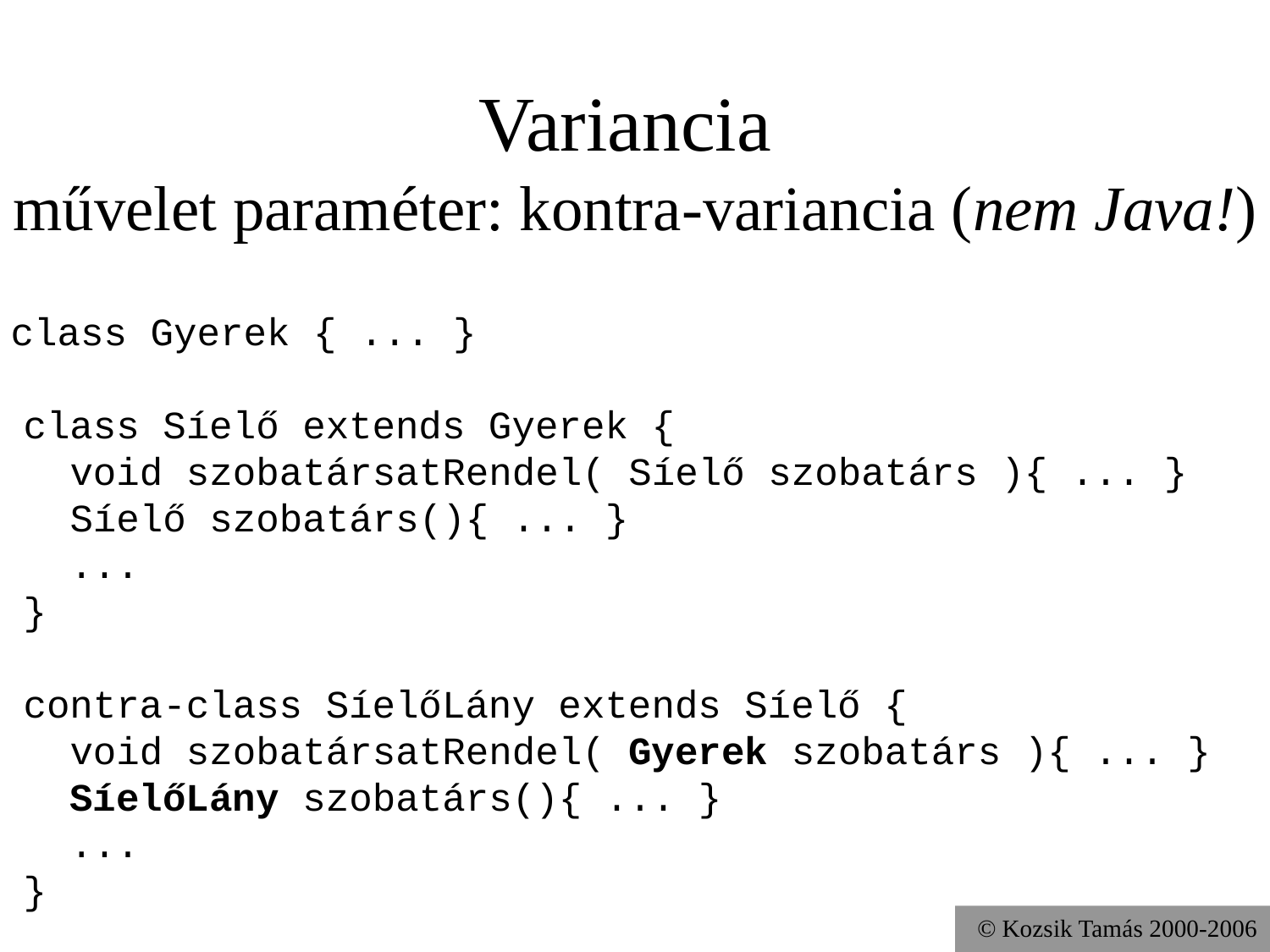

# Variancia művelet paraméter: kontra-variancia (nem Java!)
 class Gyerek { ... }

 class Síelő extends Gyerek {
   void szobatársatRendel( Síelő szobatárs ){ ... }
   Síelő szobatárs(){ ... }
   ...
 }

 contra-class SíelőLány extends Síelő {
   void szobatársatRendel( Gyerek szobatárs ){ ... }
   SíelőLány szobatárs(){ ... }
   ...
 }

© Kozsik Tamás 2000-2006